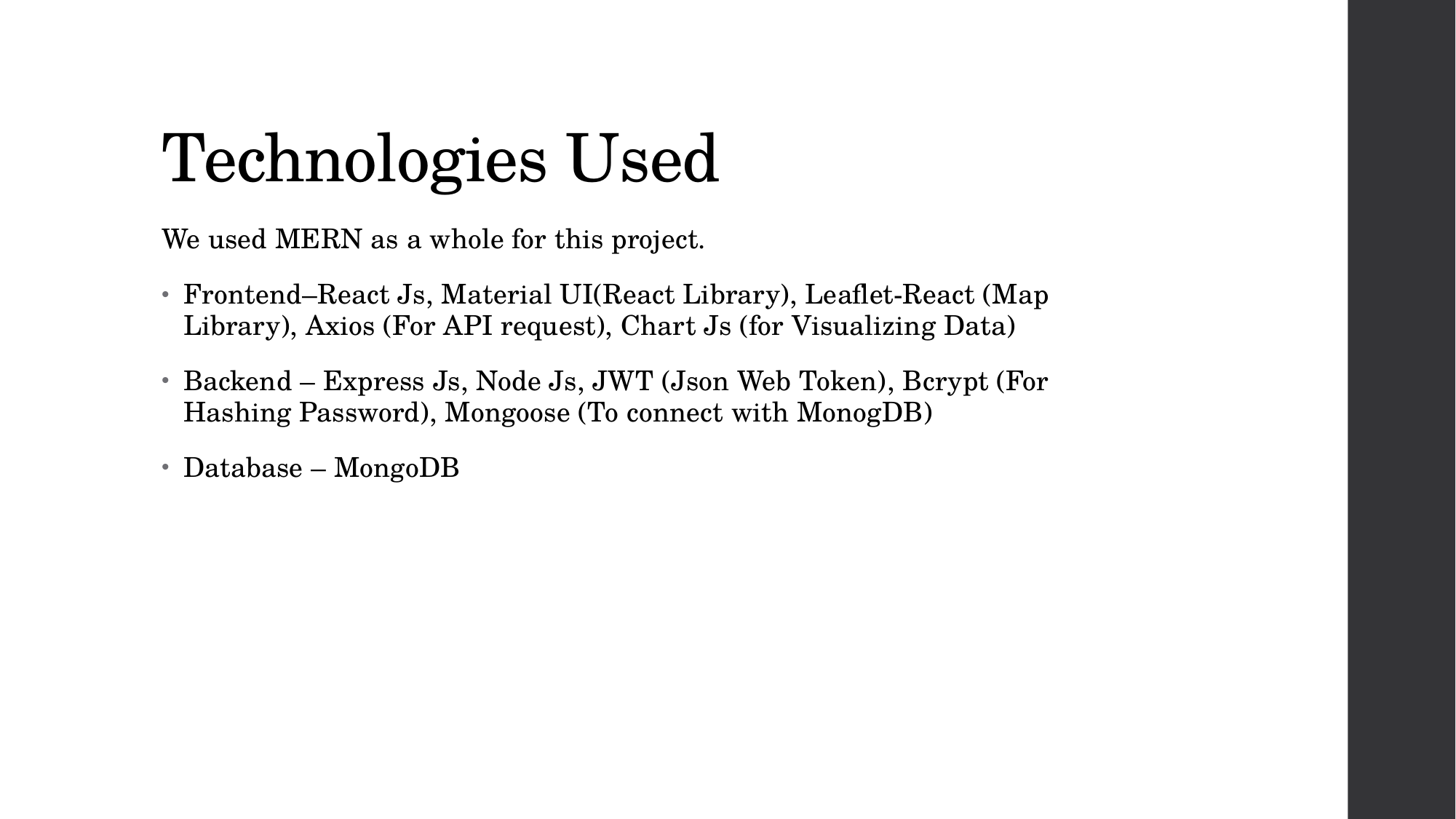

# Technologies Used
We used MERN as a whole for this project.
Frontend–React Js, Material UI(React Library), Leaflet-React (Map Library), Axios (For API request), Chart Js (for Visualizing Data)
Backend – Express Js, Node Js, JWT (Json Web Token), Bcrypt (For Hashing Password), Mongoose (To connect with MonogDB)
Database – MongoDB